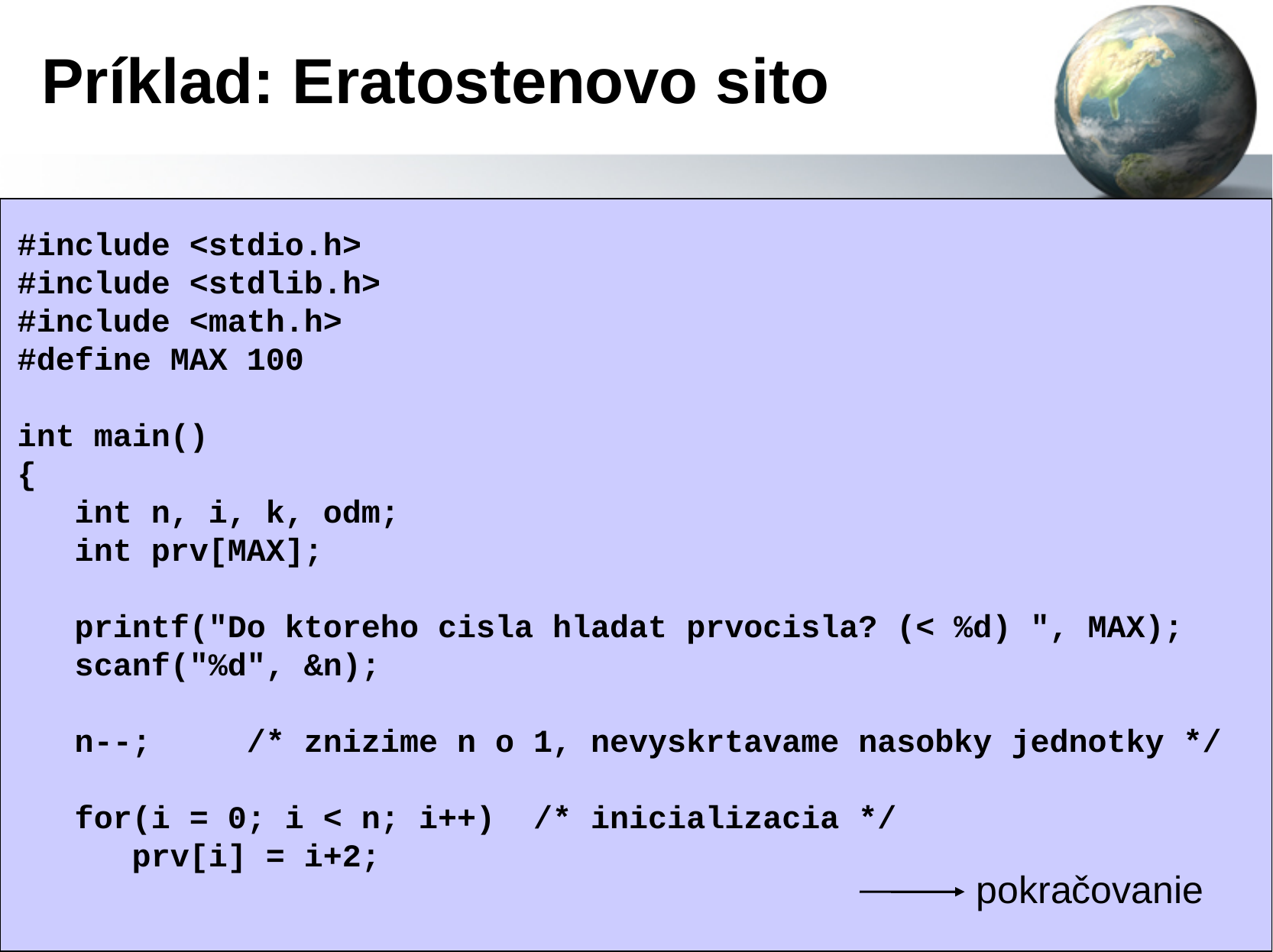

Príklad: Eratostenovo sito

#include <stdio.h>
#include <stdlib.h>
#include <math.h>
#define MAX 100

int main()
{
   int n, i, k, odm;
   int prv[MAX];

   printf("Do ktoreho cisla hladat prvocisla? (< %d) ", MAX);
   scanf("%d", &n);

   n--;     /* znizime n o 1, nevyskrtavame nasobky jednotky */

   for(i = 0; i < n; i++)  /* inicializacia */
      prv[i] = i+2;
pokračovanie